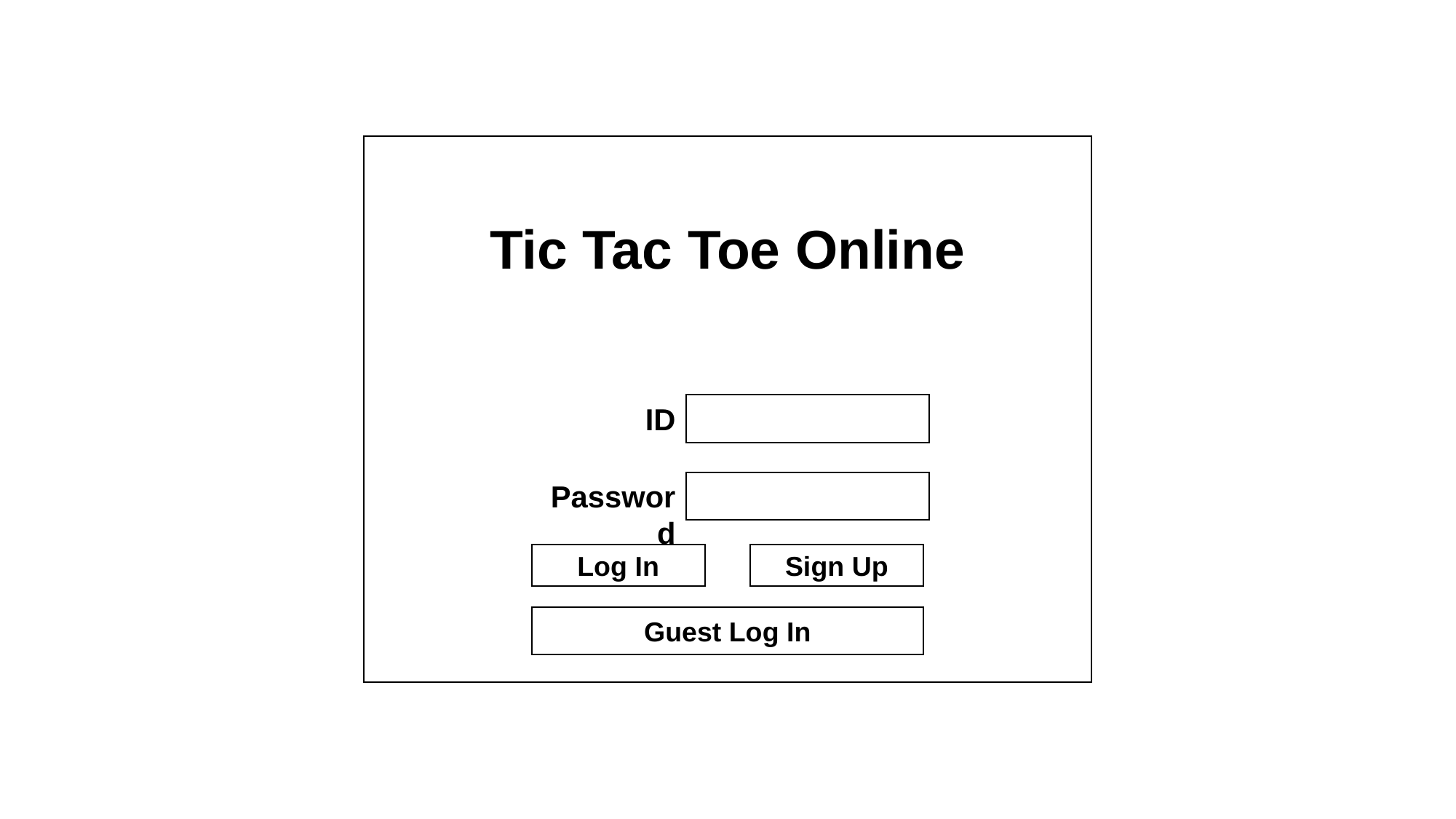

Tic Tac Toe Online
ID

Password

Sign Up
Log In
Guest Log In